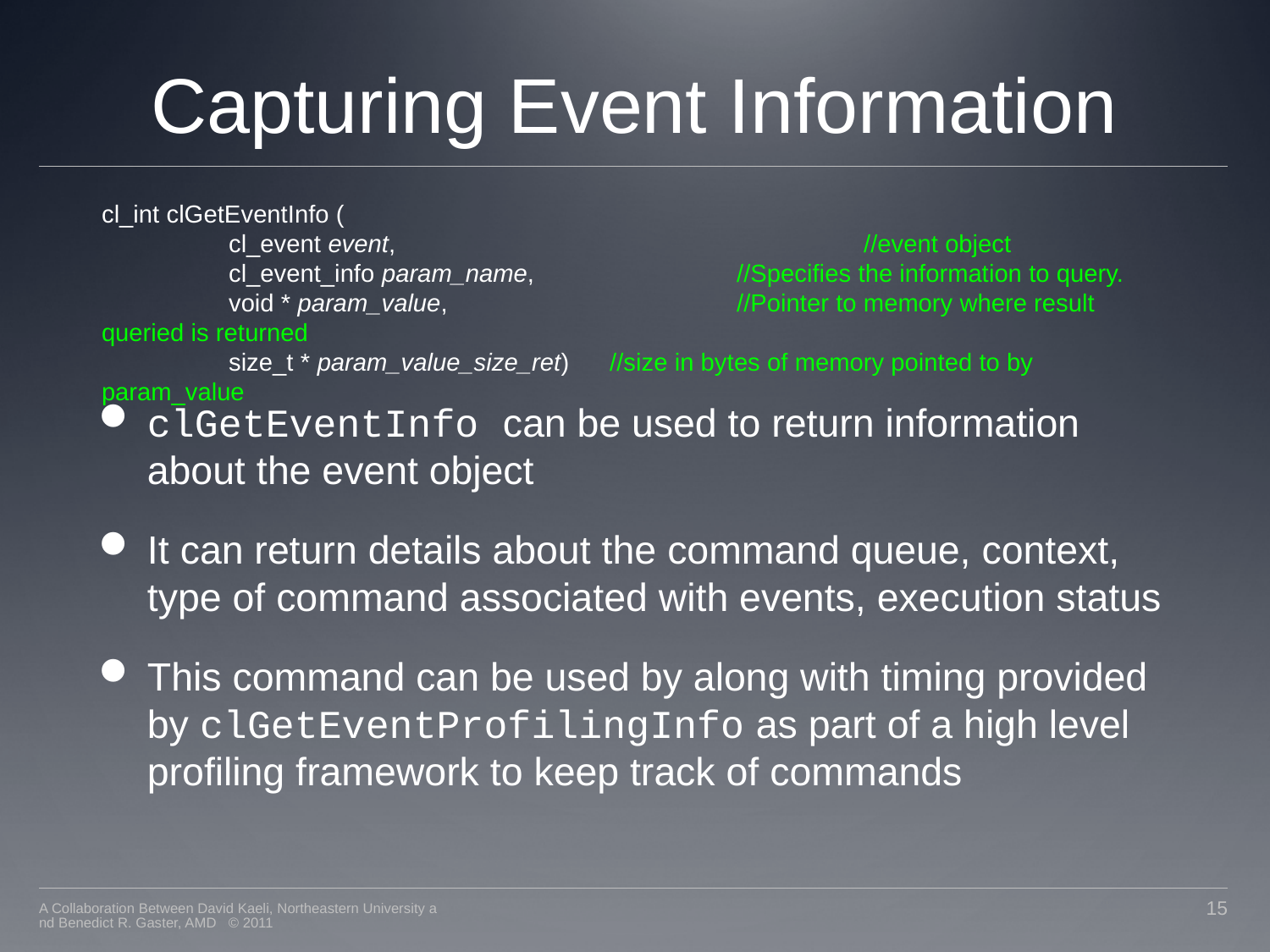

# Capturing Event Information
cl_int clGetEventInfo (
	cl_event event,				//event object
 	cl_event_info param_name,		//Specifies the information to query.
 	void * param_value,			//Pointer to memory where result queried is returned
 	size_t * param_value_size_ret)	//size in bytes of memory pointed to by param_value
clGetEventInfo can be used to return information about the event object
It can return details about the command queue, context, type of command associated with events, execution status
This command can be used by along with timing provided by clGetEventProfilingInfo as part of a high level profiling framework to keep track of commands
A Collaboration Between David Kaeli, Northeastern University and Benedict R. Gaster, AMD   © 2011
15